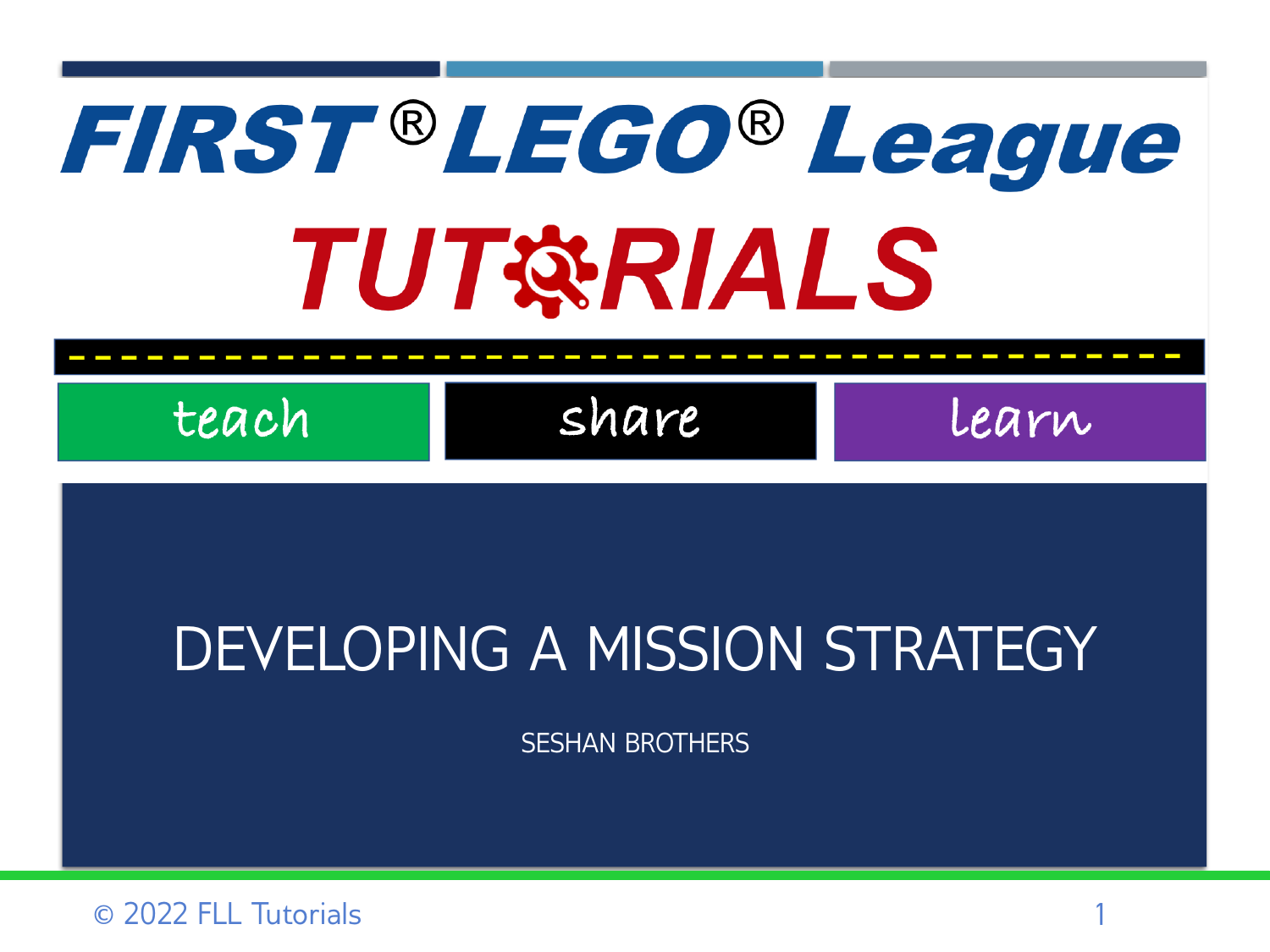

# Developing a Mission Strategy
Seshan Brothers
© 2022 FLL Tutorials
1